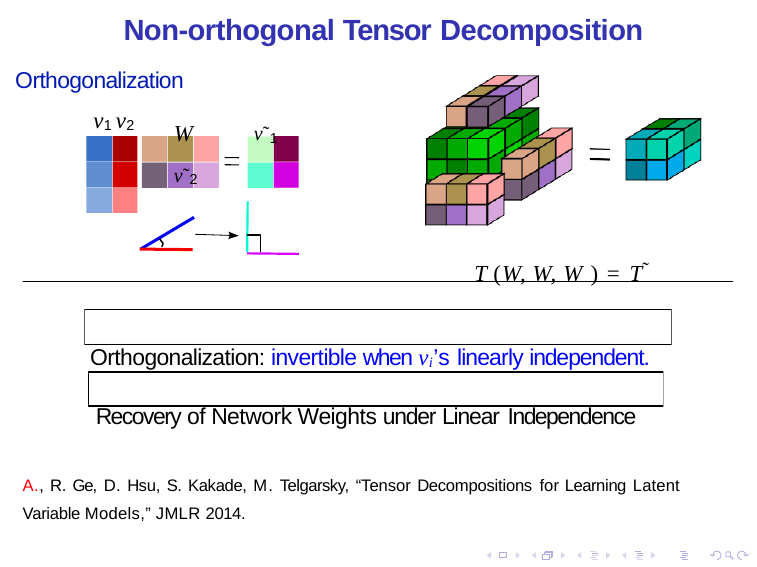

# Non-orthogonal Tensor Decomposition
Orthogonalization

v1 v2
W	v˜1 v˜2

T (W, W, W ) = T˜
Orthogonalization: invertible when vi’s linearly independent.  Recovery of Network Weights under Linear Independence

A., R. Ge, D. Hsu, S. Kakade, M. Telgarsky, “Tensor Decompositions for Learning Latent
Variable Models,” JMLR 2014.